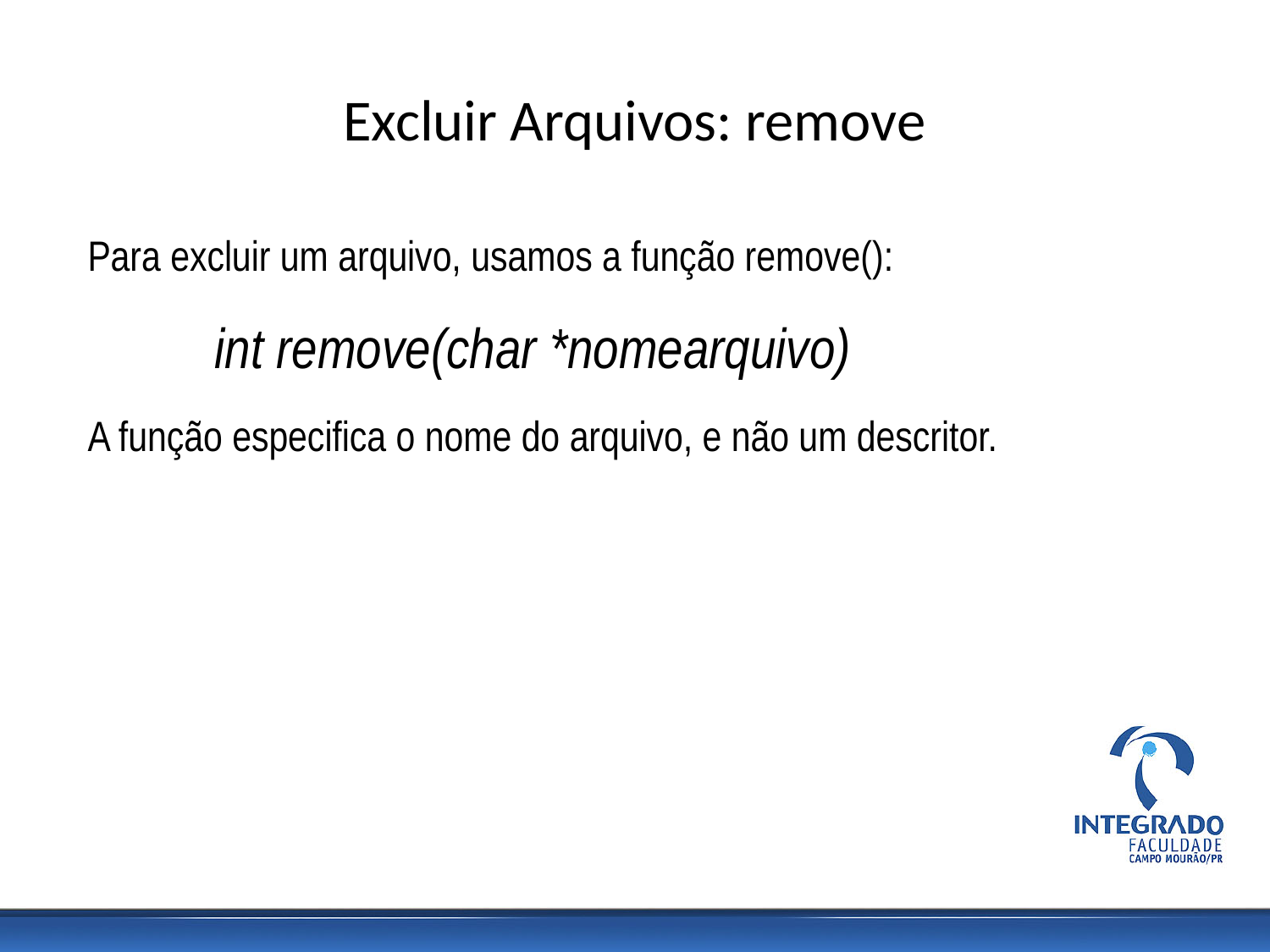

# Excluir Arquivos: remove
Para excluir um arquivo, usamos a função remove():
	int remove(char *nomearquivo)
A função especifica o nome do arquivo, e não um descritor.